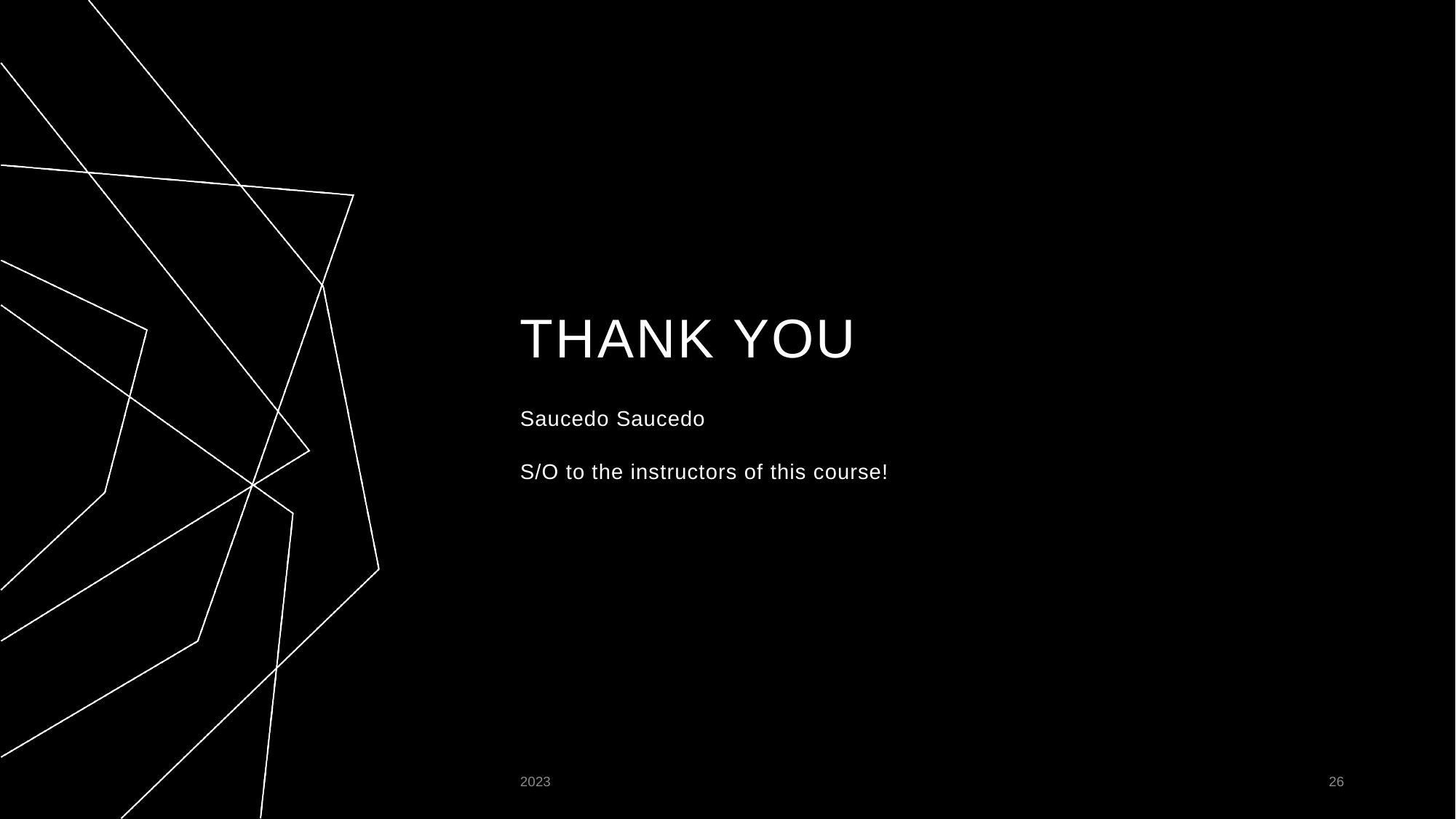

# THANK YOU
Saucedo Saucedo
S/O to the instructors of this course!
2023
26